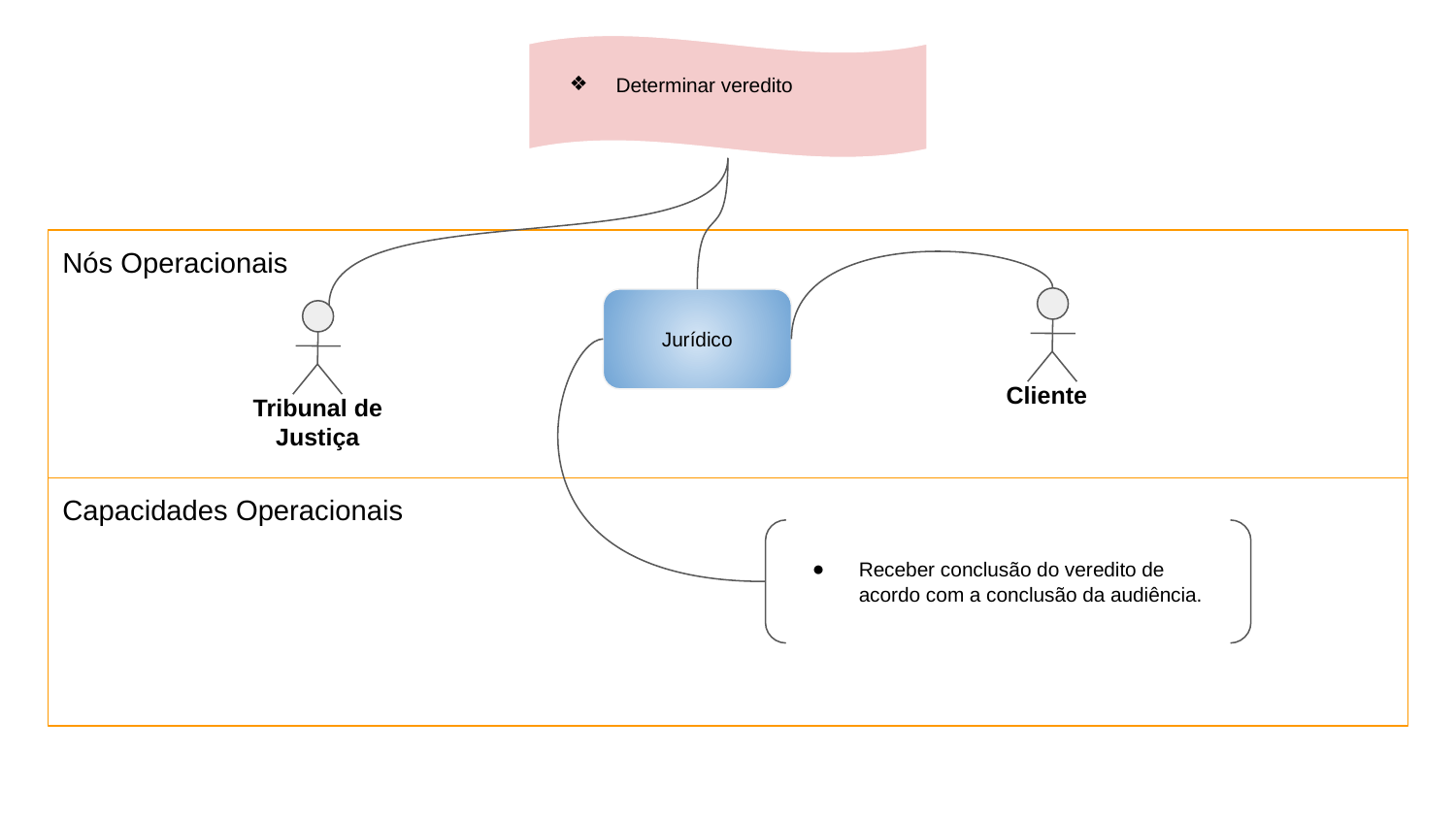

Determinar veredito

Nós Operacionais

   Cliente

Jurídico

Tribunal de Justiça

Capacidades Operacionais
Receber conclusão do veredito de acordo com a conclusão da audiência.